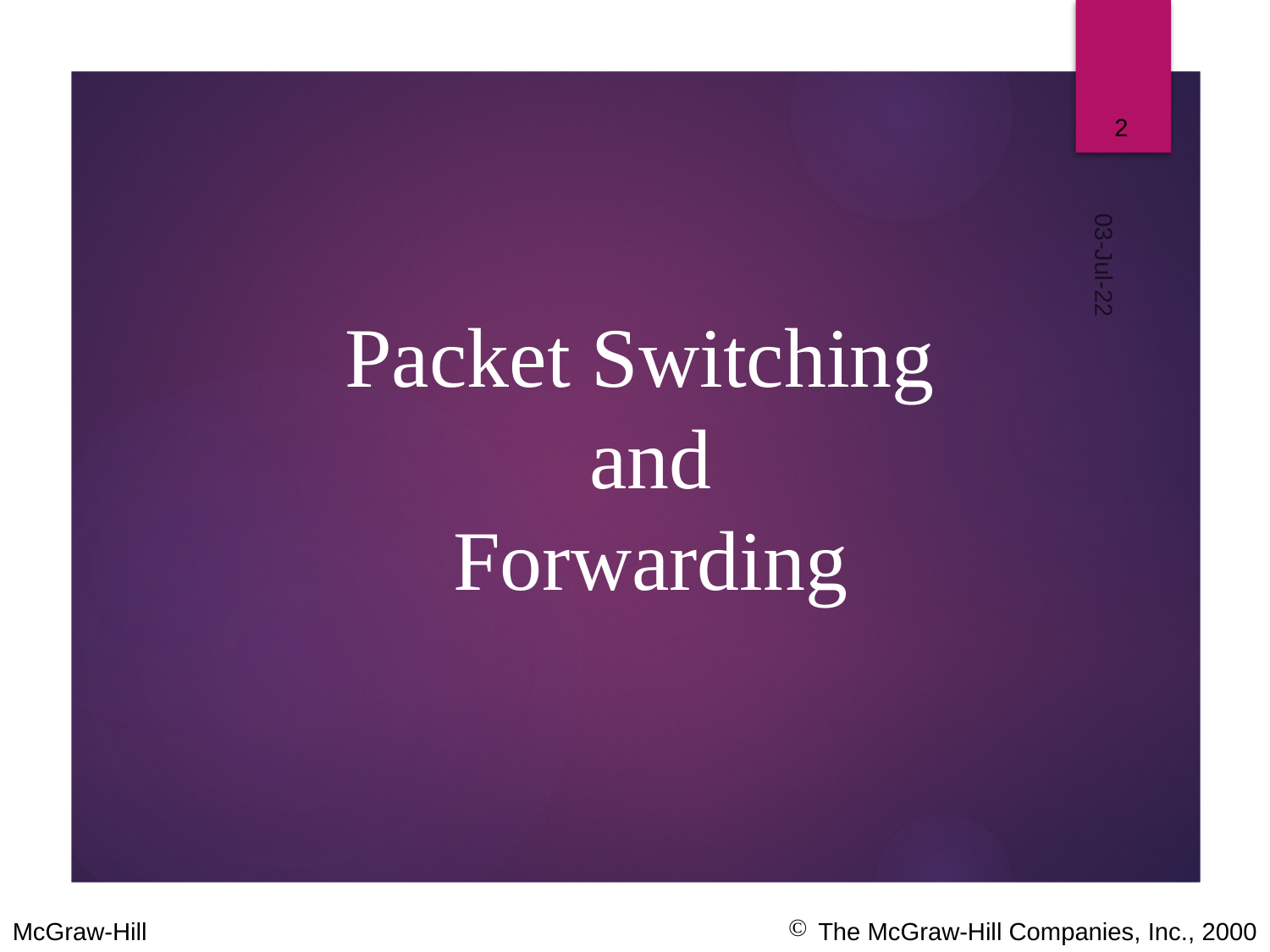

2
03-Jul-22
# Packet Switching and Forwarding